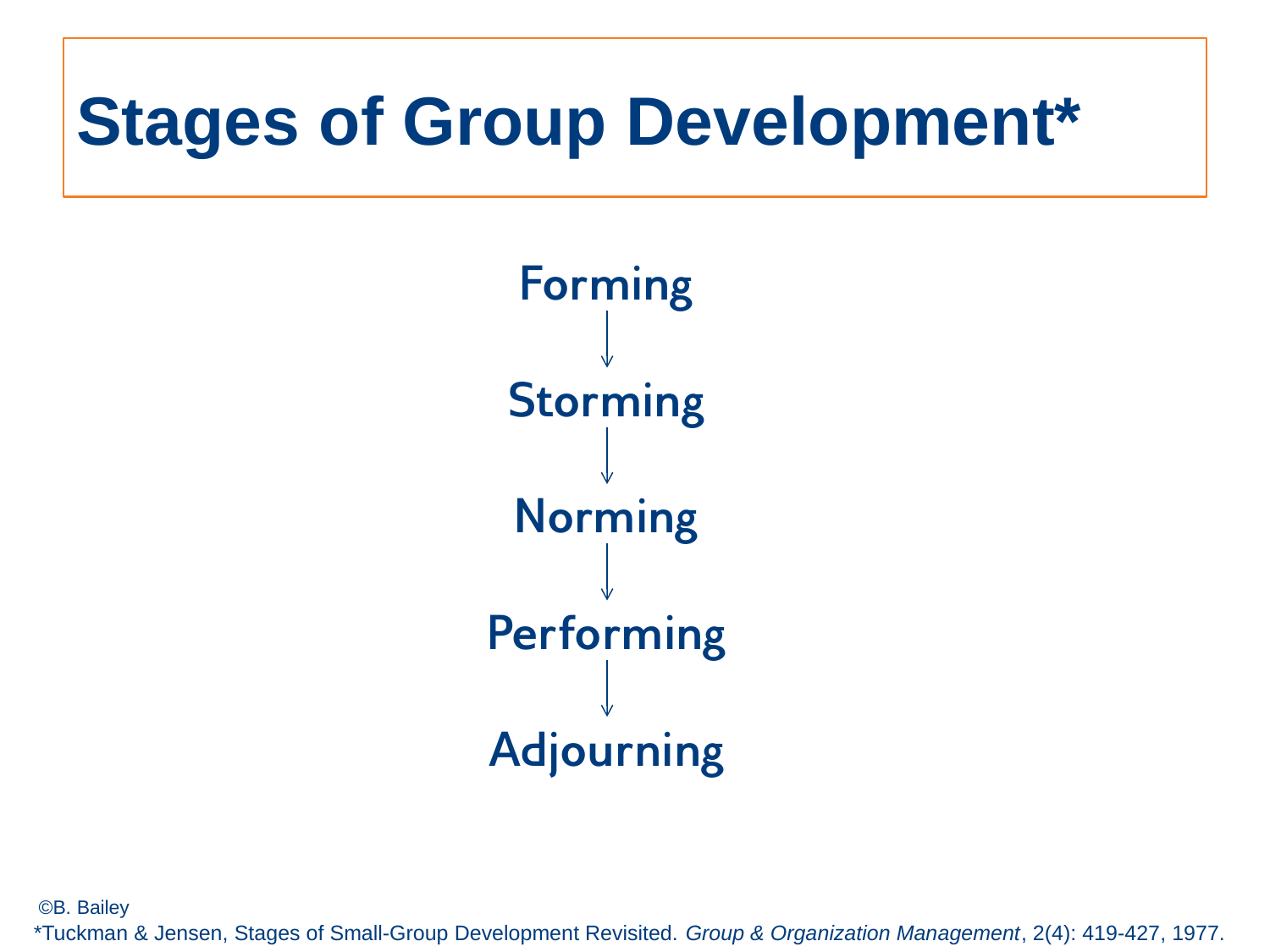

# Stages of Group Development*
Forming
Storming
Norming
Performing
Adjourning
©B. Bailey
*Tuckman & Jensen, Stages of Small-Group Development Revisited. Group & Organization Management, 2(4): 419-427, 1977.